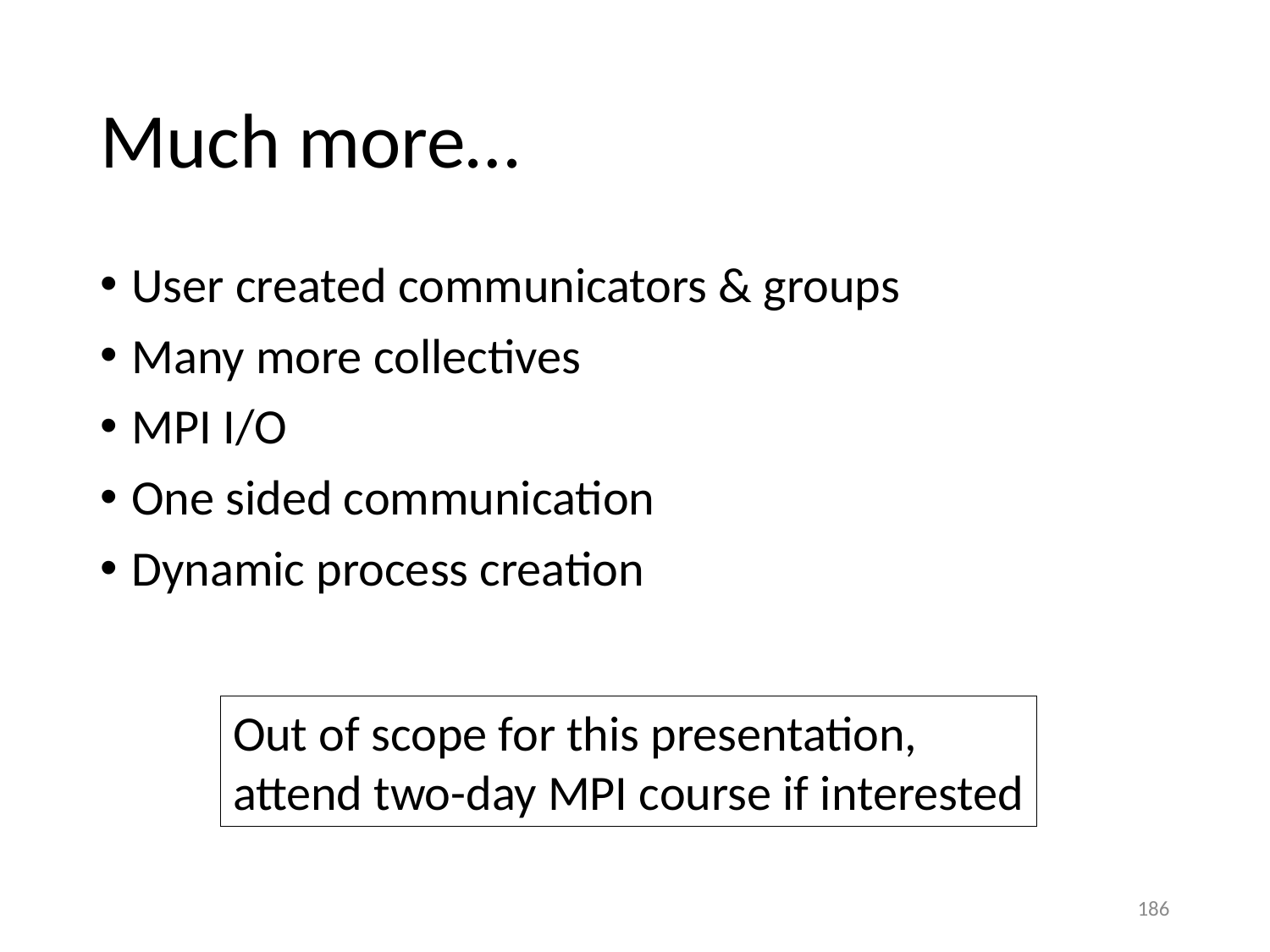

# Much more…
User created communicators & groups
Many more collectives
MPI I/O
One sided communication
Dynamic process creation

Out of scope for this presentation,
attend two-day MPI course if interested
186